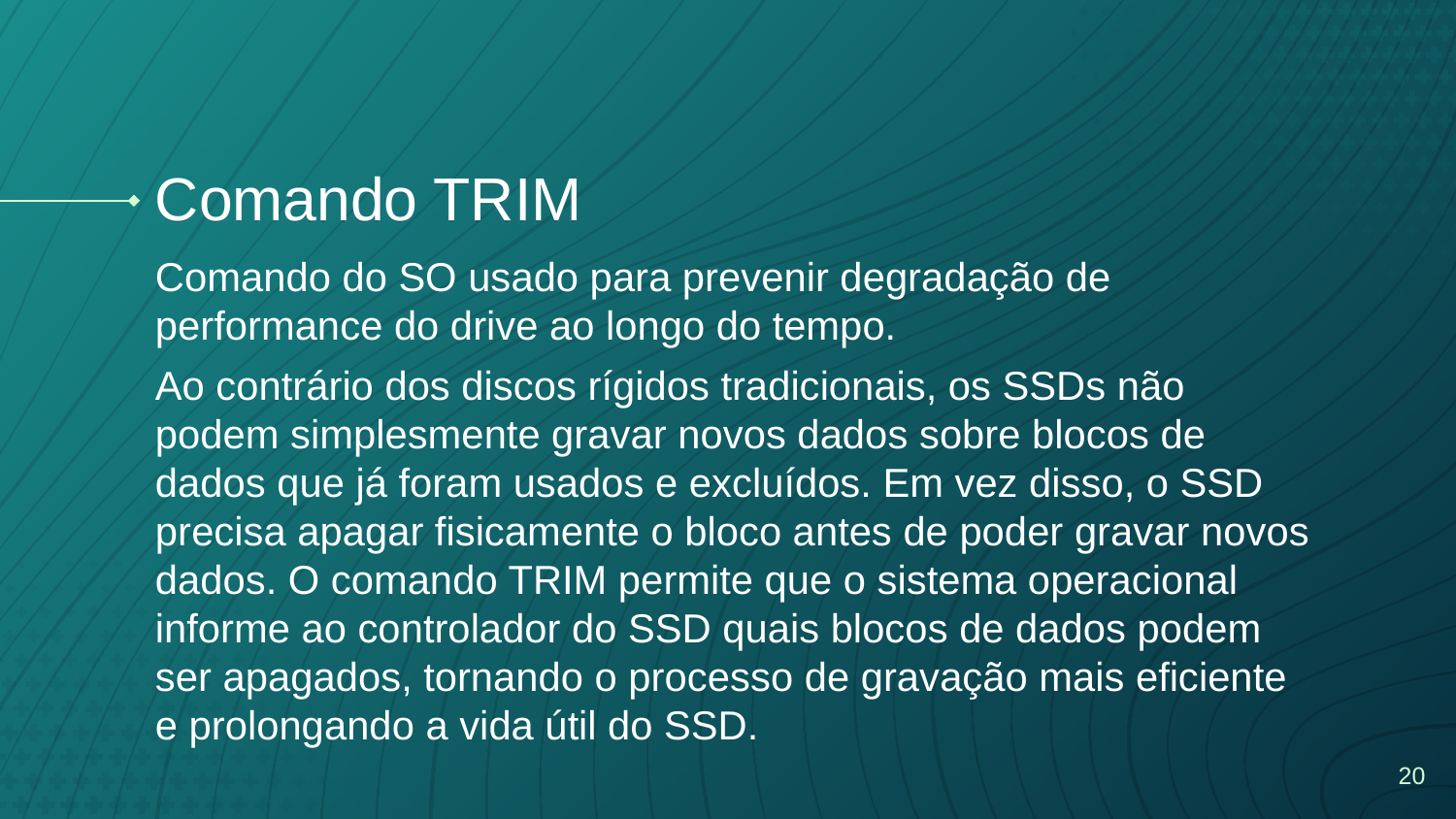

# Comando TRIM
Comando do SO usado para prevenir degradação de performance do drive ao longo do tempo.
Ao contrário dos discos rígidos tradicionais, os SSDs não podem simplesmente gravar novos dados sobre blocos de dados que já foram usados e excluídos. Em vez disso, o SSD precisa apagar fisicamente o bloco antes de poder gravar novos dados. O comando TRIM permite que o sistema operacional informe ao controlador do SSD quais blocos de dados podem ser apagados, tornando o processo de gravação mais eficiente e prolongando a vida útil do SSD.
20